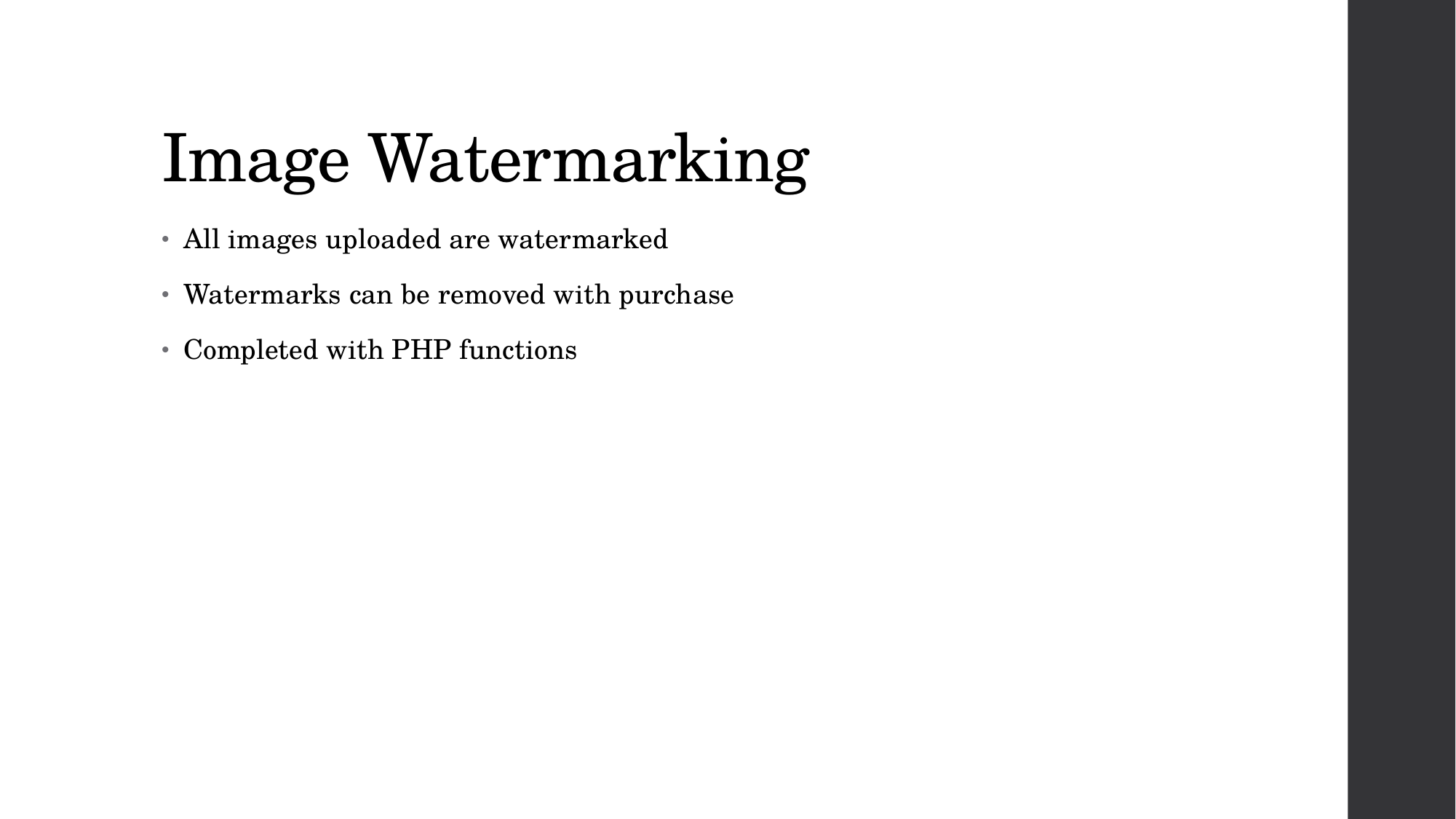

# Image Watermarking
All images uploaded are watermarked
Watermarks can be removed with purchase
Completed with PHP functions